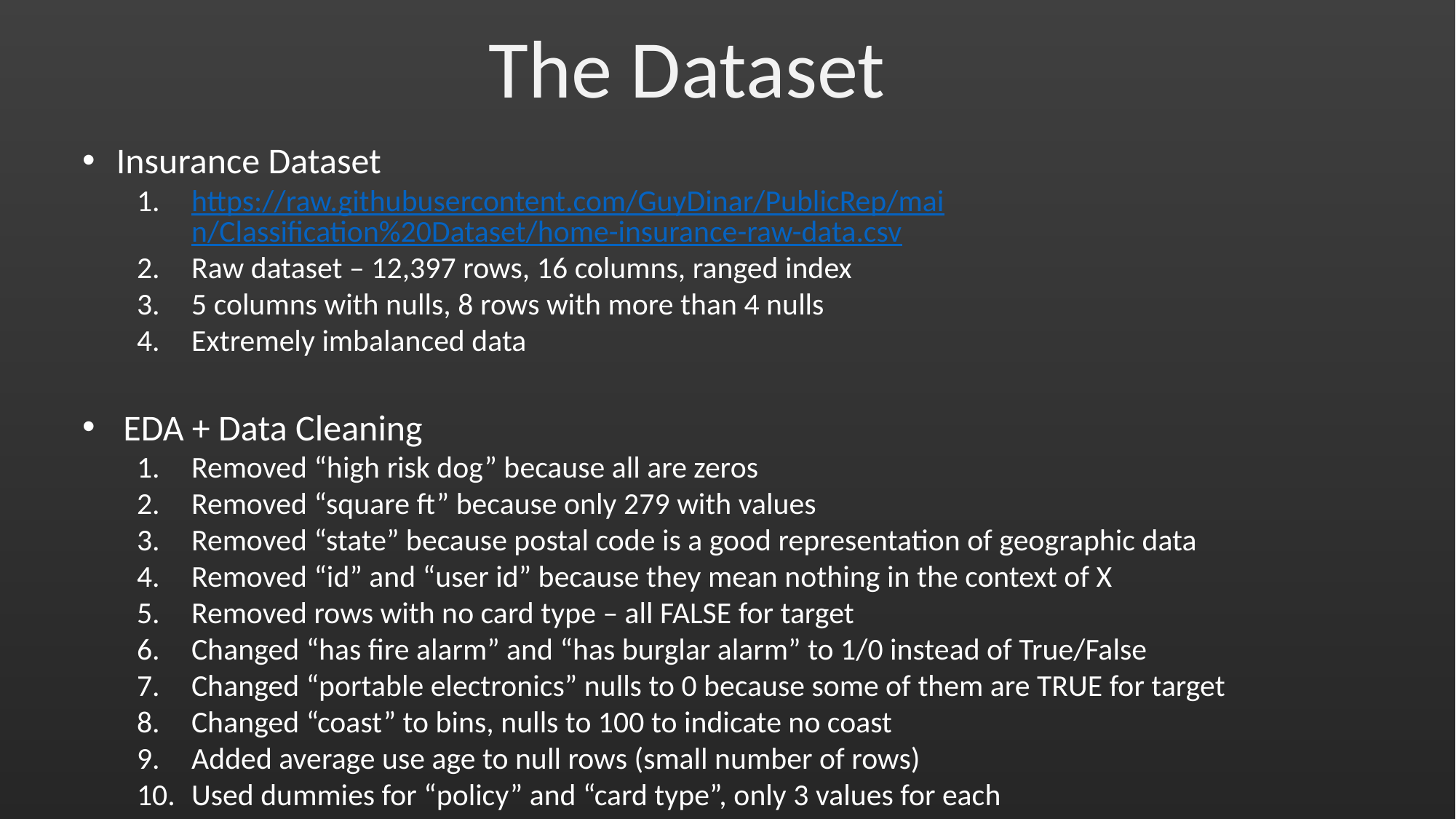

The Dataset
Insurance Dataset
https://raw.githubusercontent.com/GuyDinar/PublicRep/main/Classification%20Dataset/home-insurance-raw-data.csv
Raw dataset – 12,397 rows, 16 columns, ranged index
5 columns with nulls, 8 rows with more than 4 nulls
Extremely imbalanced data
EDA + Data Cleaning
Removed “high risk dog” because all are zeros
Removed “square ft” because only 279 with values
Removed “state” because postal code is a good representation of geographic data
Removed “id” and “user id” because they mean nothing in the context of X
Removed rows with no card type – all FALSE for target
Changed “has fire alarm” and “has burglar alarm” to 1/0 instead of True/False
Changed “portable electronics” nulls to 0 because some of them are TRUE for target
Changed “coast” to bins, nulls to 100 to indicate no coast
Added average use age to null rows (small number of rows)
Used dummies for “policy” and “card type”, only 3 values for each